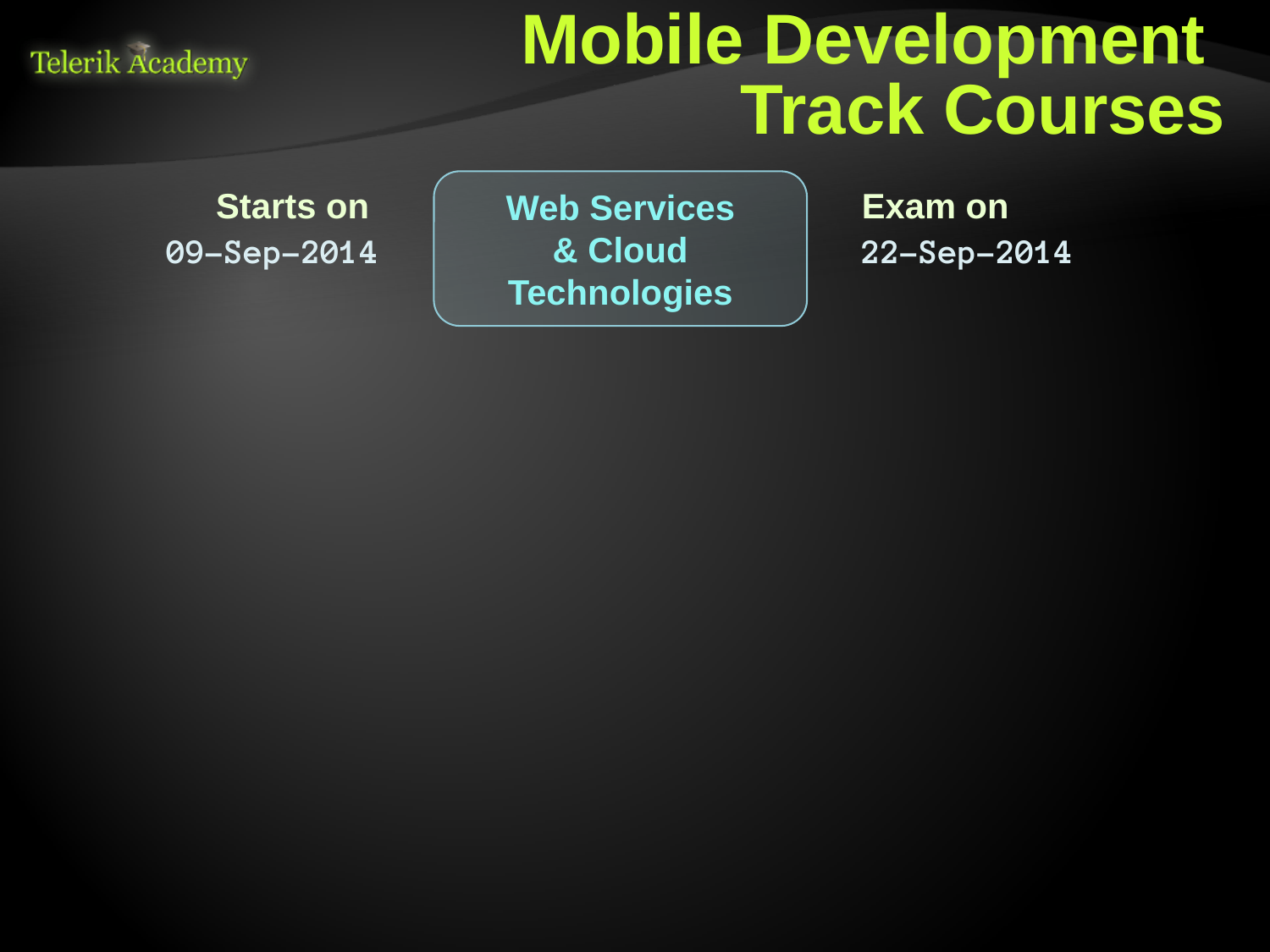

# Mobile Development Track Courses
Web Services
& Cloud Technologies
Starts on
09-Sep-2014
Exam on
22-Sep-2014